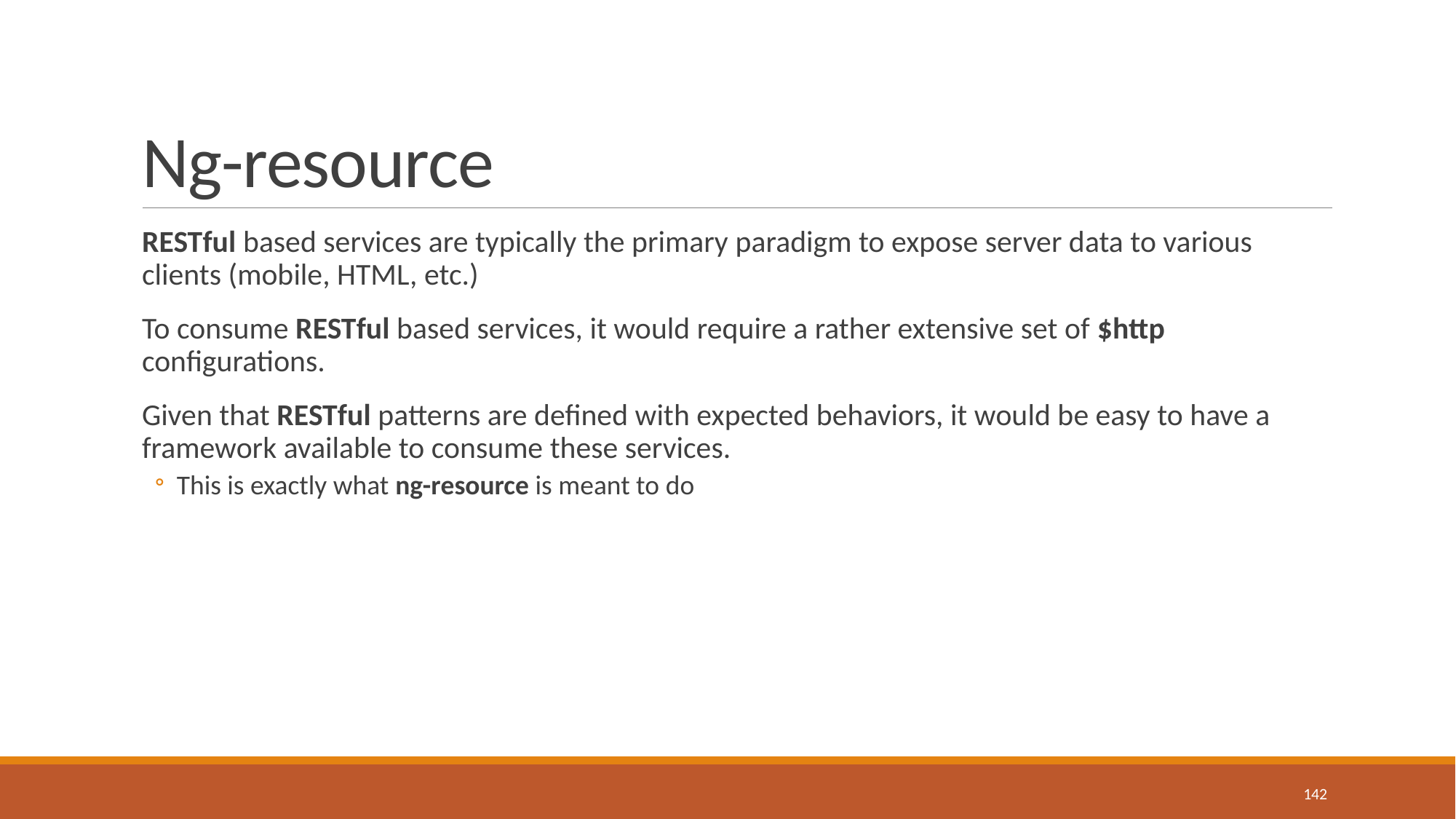

# Ng-resource
RESTful based services are typically the primary paradigm to expose server data to various clients (mobile, HTML, etc.)
To consume RESTful based services, it would require a rather extensive set of $http configurations.
Given that RESTful patterns are defined with expected behaviors, it would be easy to have a framework available to consume these services.
This is exactly what ng-resource is meant to do

142